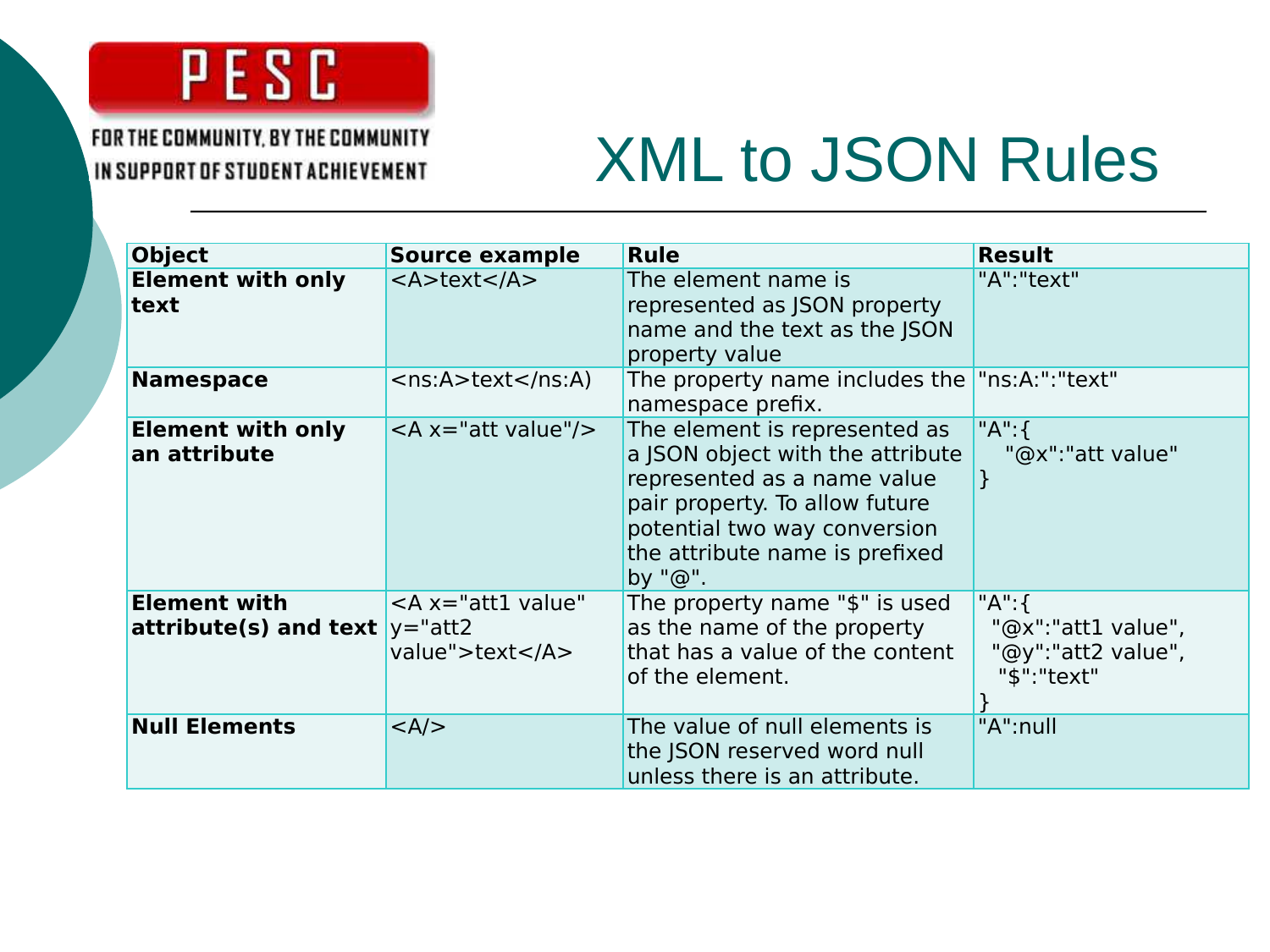

# XML to JSON Rules
| Object | Source example | Rule | Result |
| --- | --- | --- | --- |
| Element with only text | <A>text</A> | The element name is represented as JSON property name and the text as the JSON property value | "A":"text" |
| Namespace | <ns:A>text</ns:A) | The property name includes the namespace prefix. | "ns:A:":"text" |
| Element with only an attribute | <A x="att value"/> | The element is represented as a JSON object with the attribute represented as a name value pair property. To allow future potential two way conversion the attribute name is prefixed by "@". | "A":{ "@x":"att value" } |
| Element with attribute(s) and text | <A x="att1 value" y="att2 value">text</A> | The property name "$" is used as the name of the property that has a value of the content of the element. | "A":{ "@x":"att1 value", "@y":"att2 value", "$":"text" } |
| Null Elements | <A/> | The value of null elements is the JSON reserved word null unless there is an attribute. | "A":null |